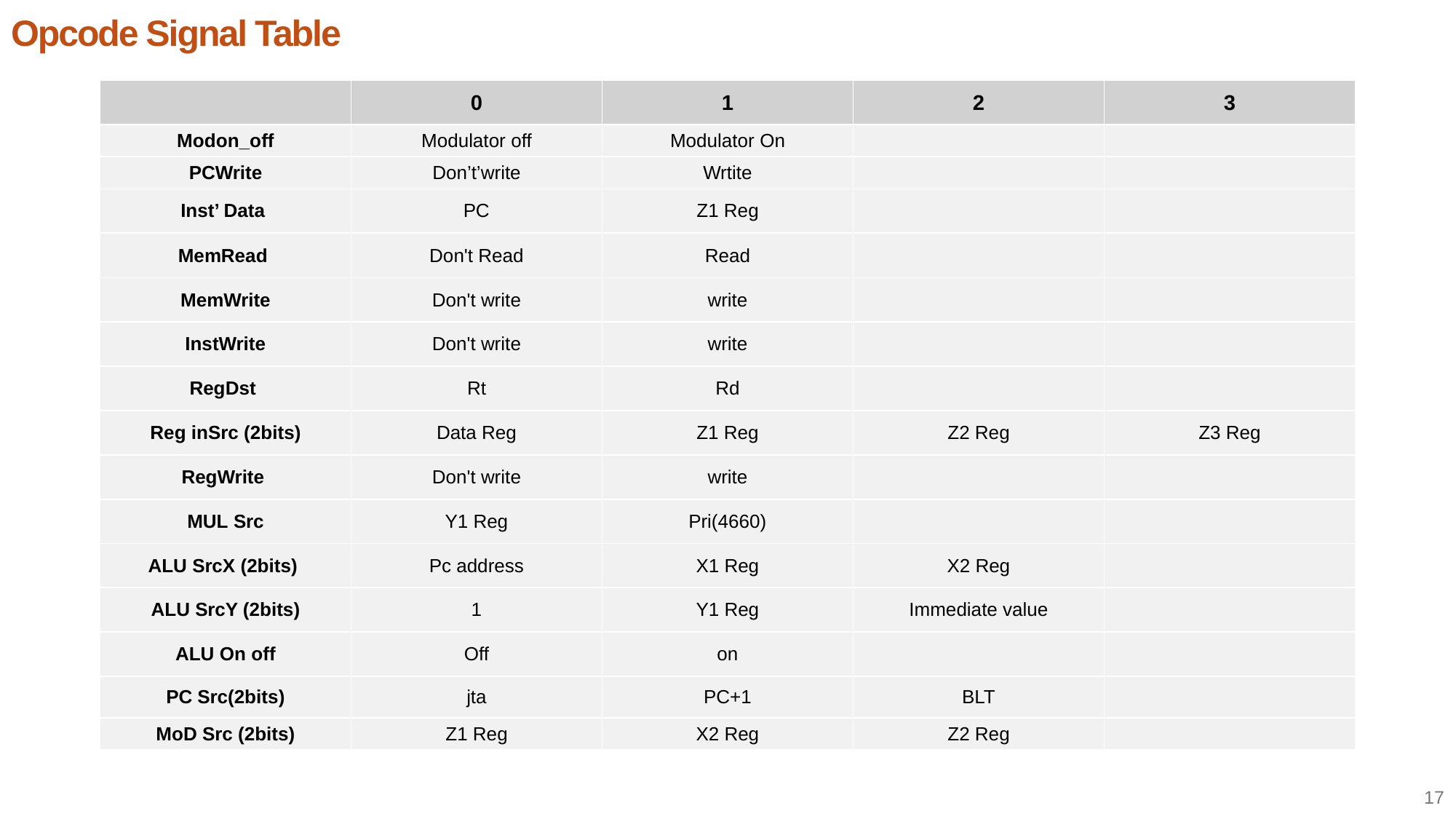

# Opcode Signal Table
|  | 0 | 1 | 2 | 3 |
| --- | --- | --- | --- | --- |
| Modon\_off | Modulator off | Modulator On |  |  |
| PCWrite | Don’t’write | Wrtite |  |  |
| Inst’ Data | PC | Z1 Reg |  |  |
| MemRead | Don't Read | Read |  |  |
| MemWrite | Don't write | write |  |  |
| InstWrite | Don't write | write |  |  |
| RegDst | Rt | Rd |  |  |
| Reg inSrc (2bits) | Data Reg | Z1 Reg | Z2 Reg | Z3 Reg |
| RegWrite | Don't write | write |  |  |
| MUL Src | Y1 Reg | Pri(4660) |  |  |
| ALU SrcX (2bits) | Pc address | X1 Reg | X2 Reg |  |
| ALU SrcY (2bits) | 1 | Y1 Reg | Immediate value |  |
| ALU On off | Off | on |  |  |
| PC Src(2bits) | jta | PC+1 | BLT |  |
| MoD Src (2bits) | Z1 Reg | X2 Reg | Z2 Reg |  |
17